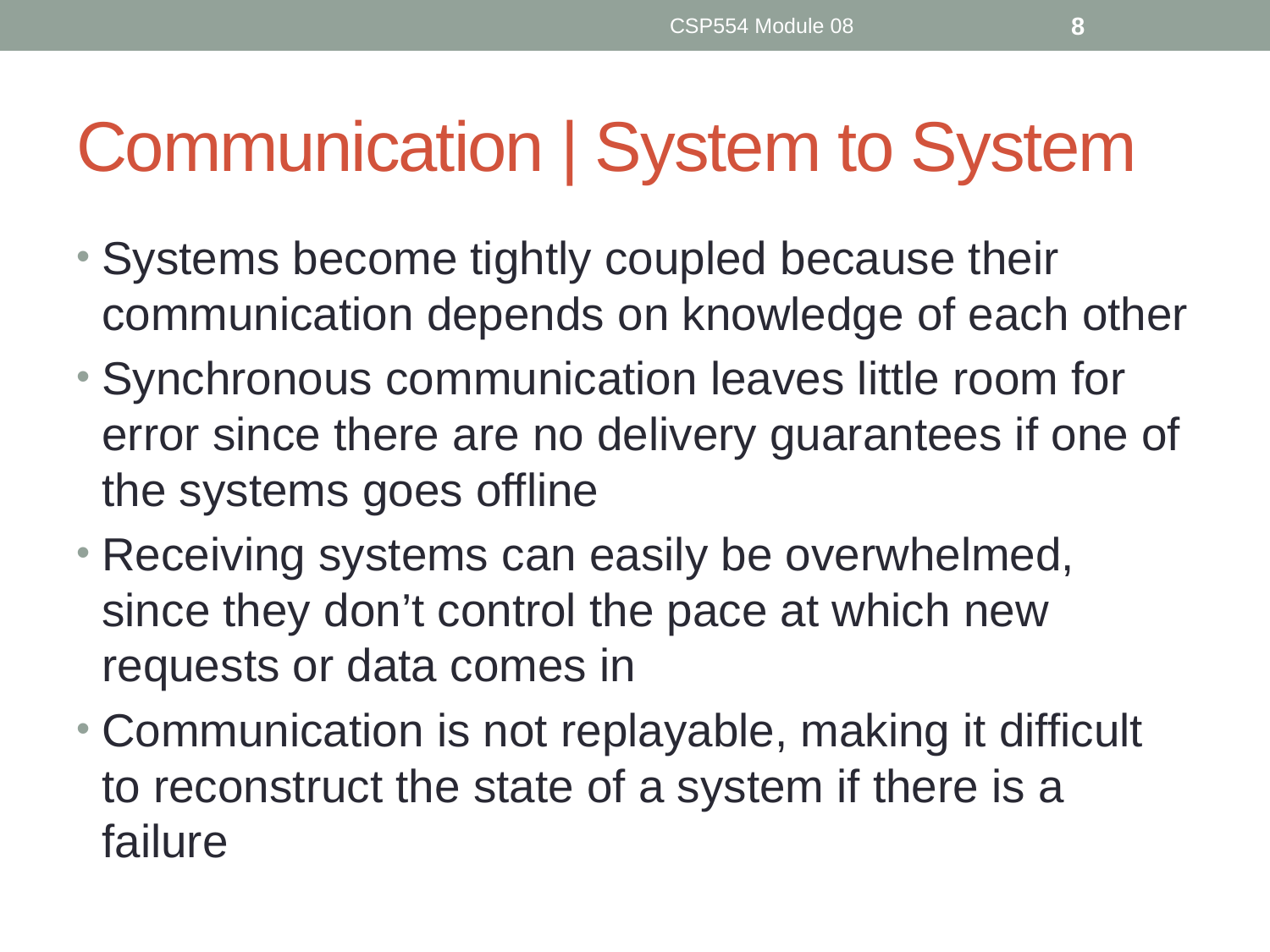

CSP554 Module 08
8
# Communication | System to System
Systems become tightly coupled because their communication depends on knowledge of each other
Synchronous communication leaves little room for error since there are no delivery guarantees if one of the systems goes offline
Receiving systems can easily be overwhelmed, since they don’t control the pace at which new requests or data comes in
Communication is not replayable, making it difficult to reconstruct the state of a system if there is a failure